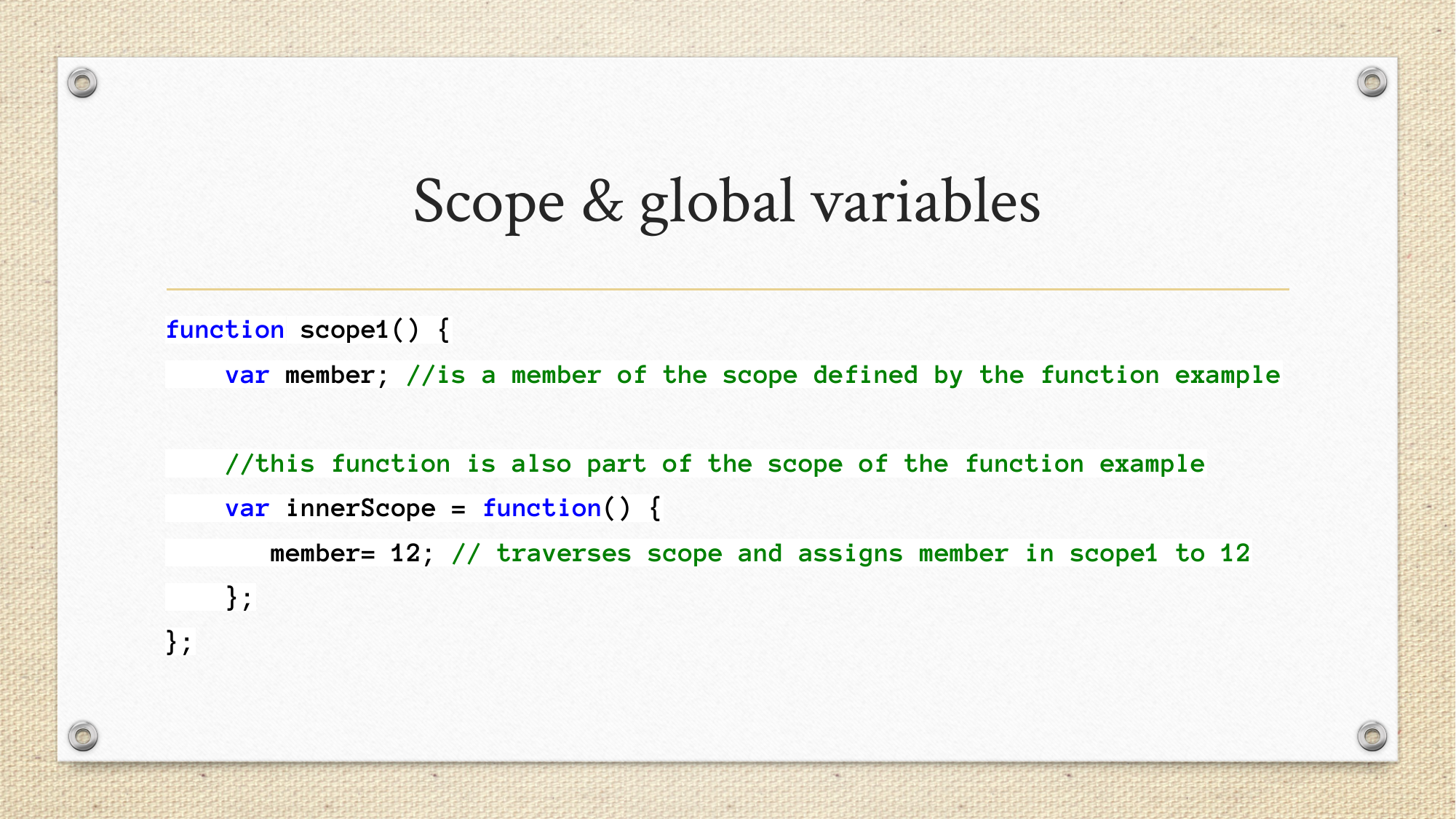

# Scope & global variables
function scope1() {
    var member; //is a member of the scope defined by the function example

    //this function is also part of the scope of the function example
    var innerScope = function() {
       member= 12; // traverses scope and assigns member in scope1 to 12
    };
};